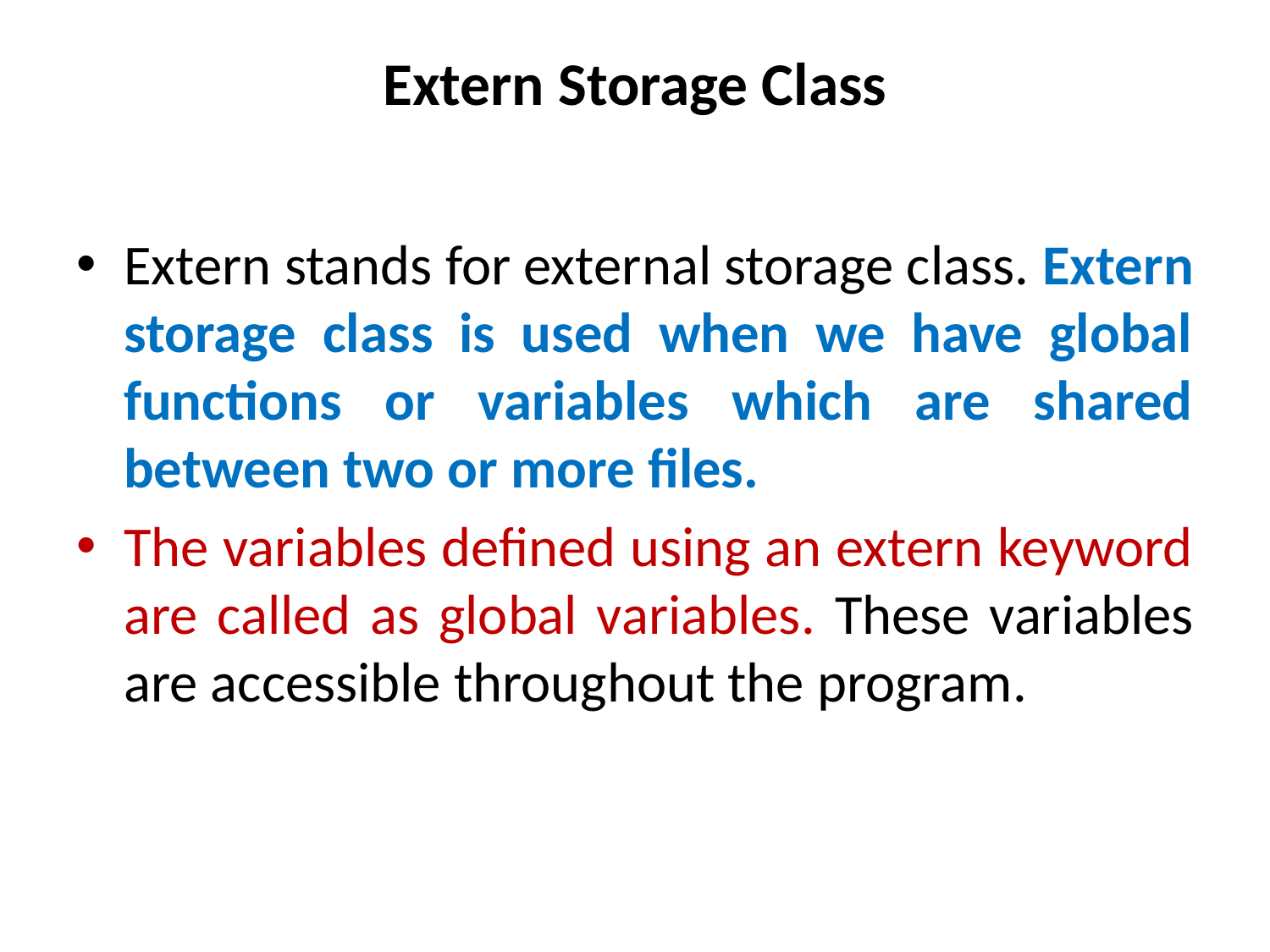

# Extern Storage Class
Extern stands for external storage class. Extern storage class is used when we have global functions or variables which are shared between two or more files.
The variables defined using an extern keyword are called as global variables. These variables are accessible throughout the program.